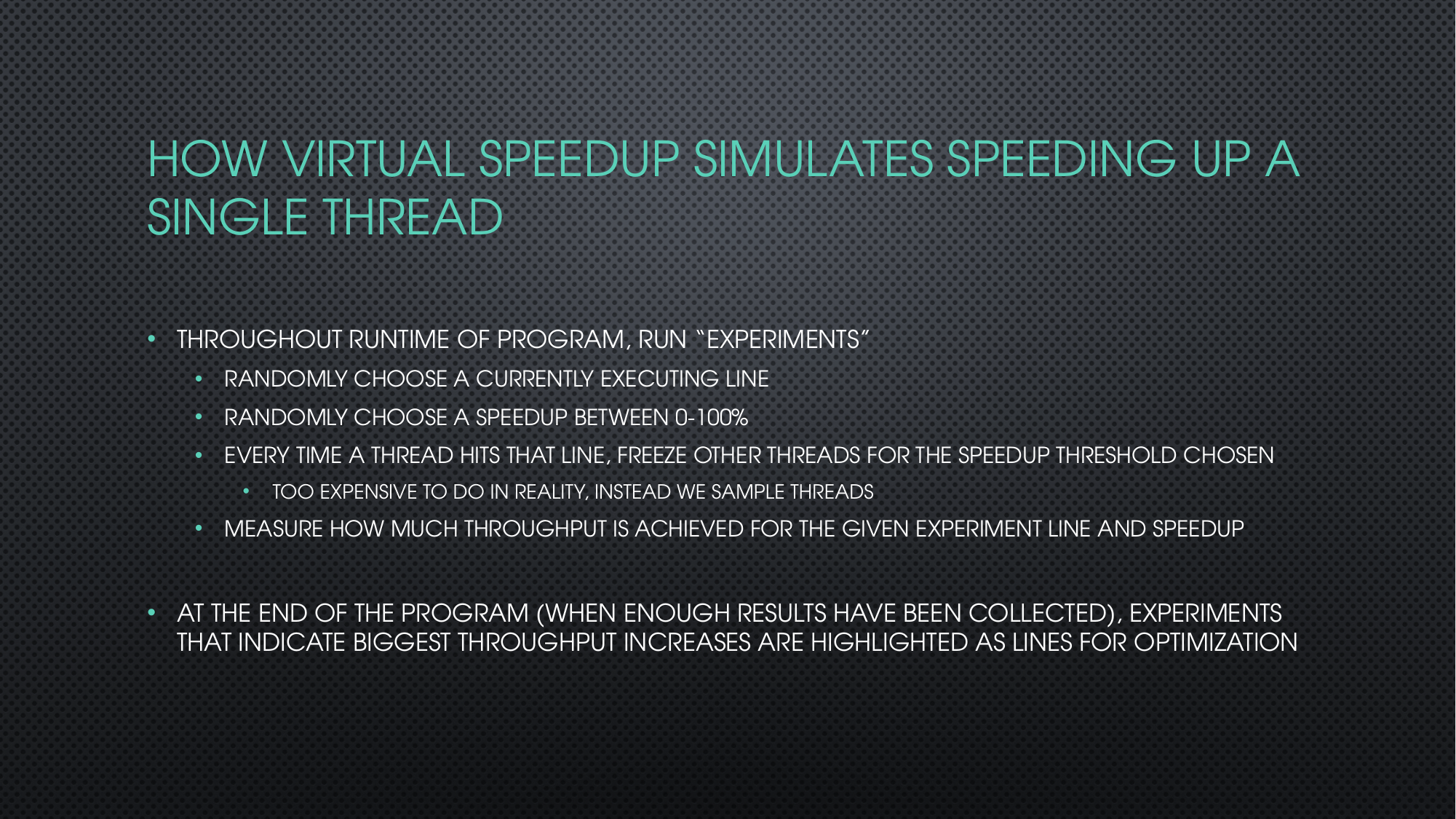

# How virtual speedup simulates speeding up a single thread
Throughout runtime of program, run “experiments”
Randomly choose a currently executing line
Randomly choose a speedup between 0-100%
Every time a thread hits that line, freeze other threads for the speedup threshold chosen
Too expensive to do in reality, instead we sample threads
Measure how much throughput is achieved for the given experiment line and speedup

At the end of the program (when enough results have been collected), experiments that indicate biggest throughput increases are highlighted as lines for optimization